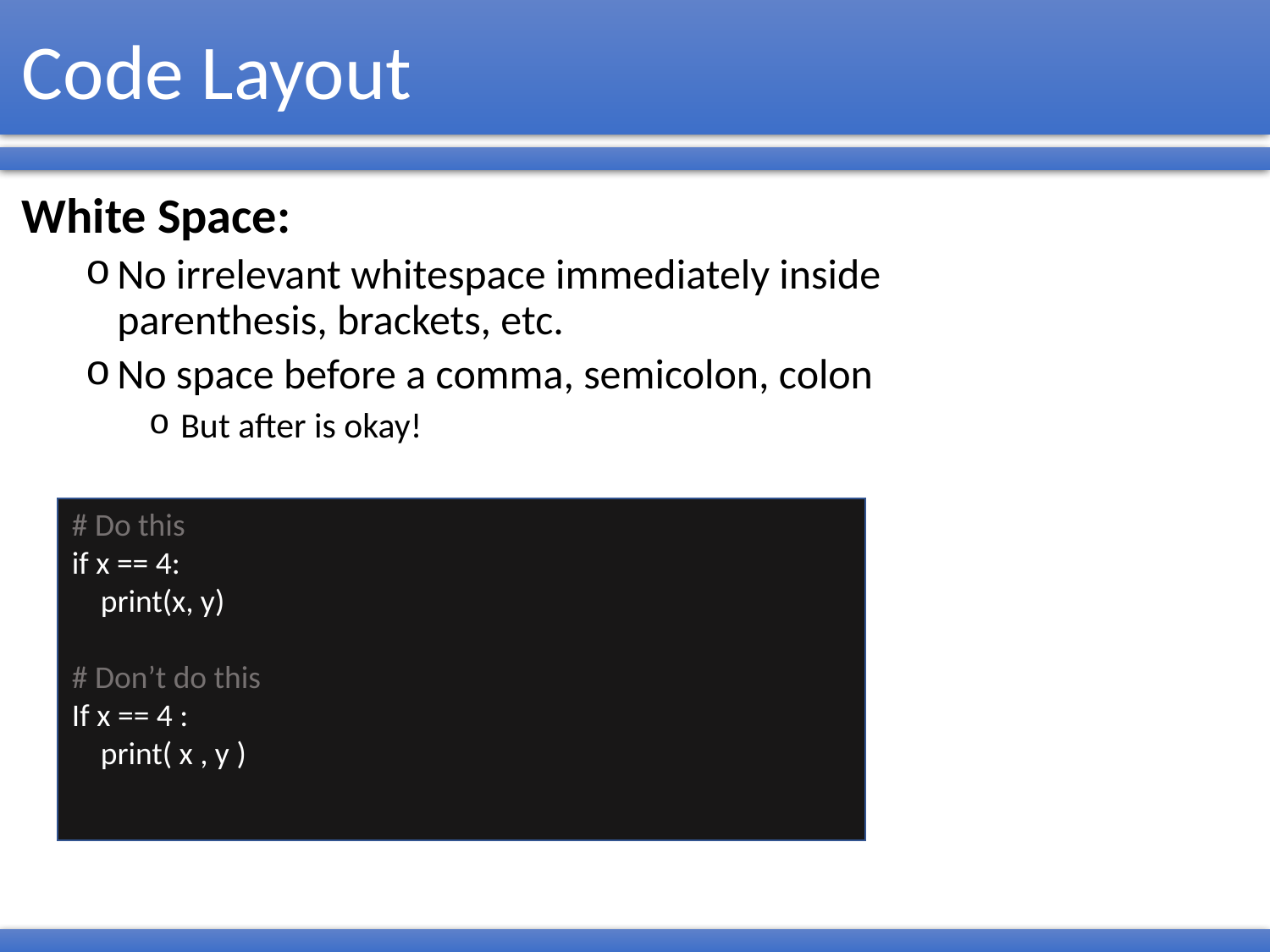

# Code Layout

White Space:
No irrelevant whitespace immediately inside parenthesis, brackets, etc.
No space before a comma, semicolon, colon
But after is okay!

# Do this
if x == 4:
    print(x, y)

# Don’t do this
If x == 4 :
    print( x , y )